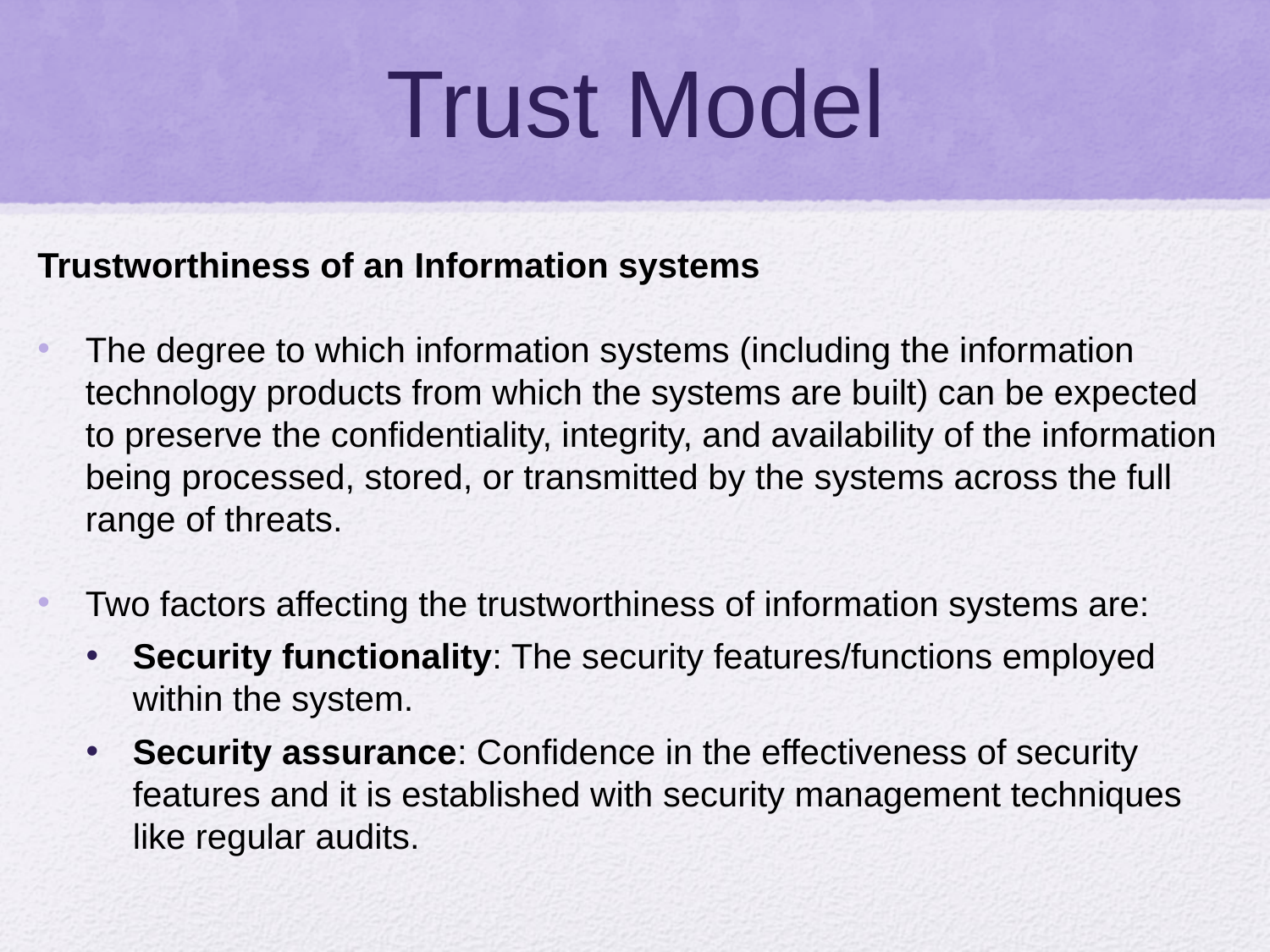

# Trust Model
Trustworthiness of an Information systems
The degree to which information systems (including the information technology products from which the systems are built) can be expected to preserve the confidentiality, integrity, and availability of the information being processed, stored, or transmitted by the systems across the full range of threats.
Two factors affecting the trustworthiness of information systems are:
Security functionality: The security features/functions employed within the system.
Security assurance: Confidence in the effectiveness of security features and it is established with security management techniques like regular audits.